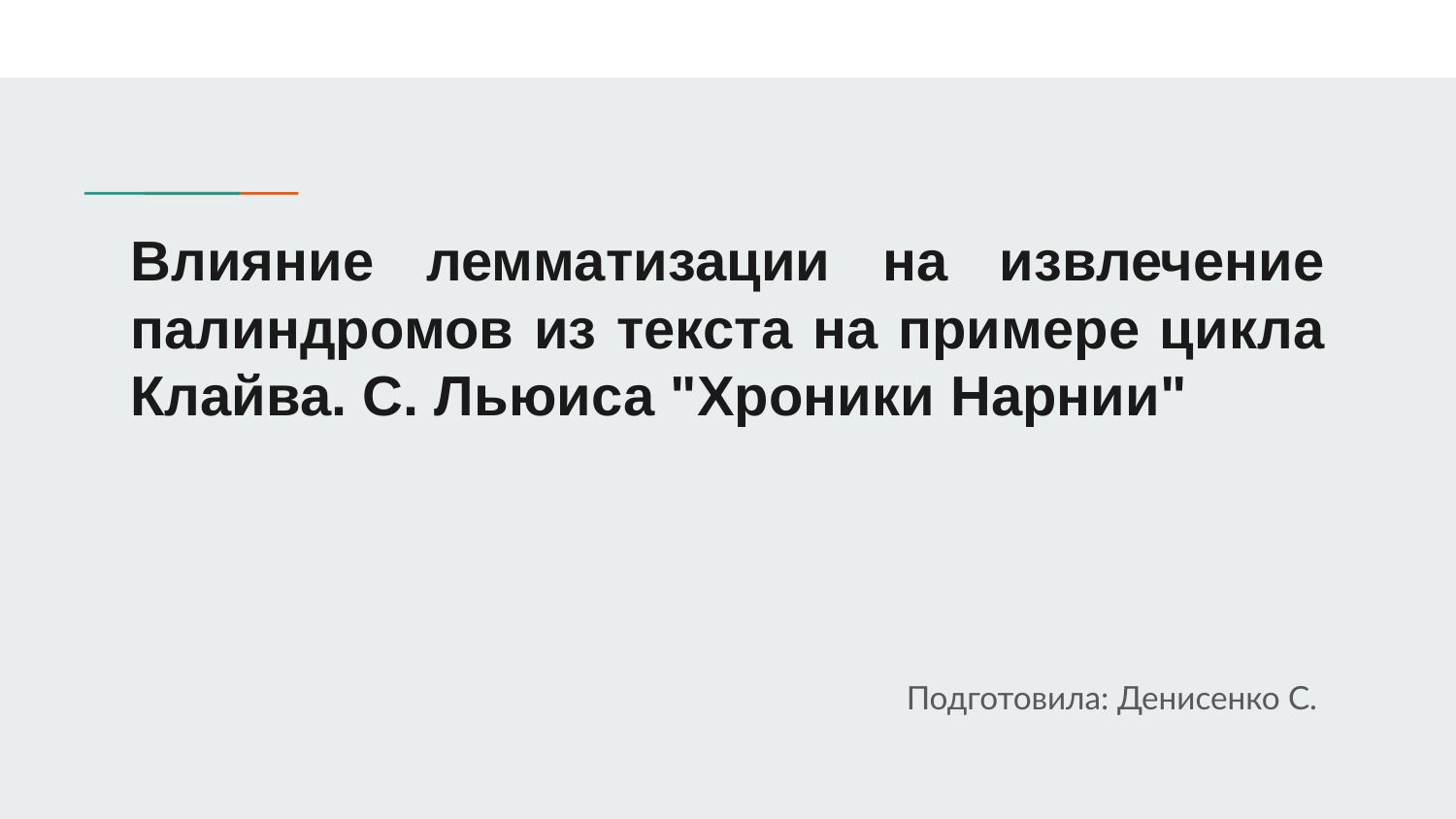

# Влияние лемматизации на извлечение палиндромов из текста на примере цикла Клайва. С. Льюиса "Хроники Нарнии"
Подготовила: Денисенко С.